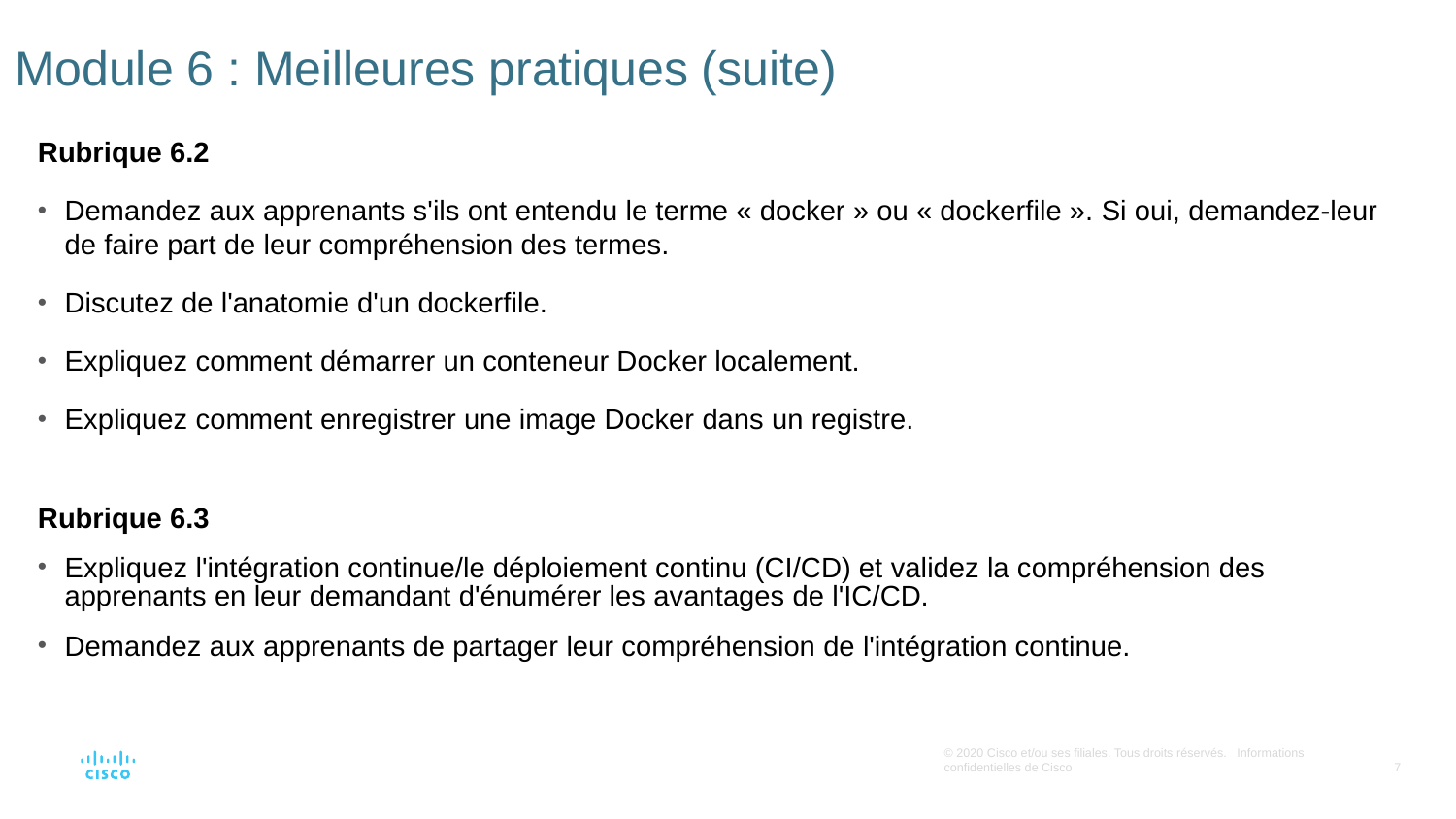

# Module 6 : Meilleures pratiques (suite)
Rubrique 6.2
Demandez aux apprenants s'ils ont entendu le terme « docker » ou « dockerfile ». Si oui, demandez-leur de faire part de leur compréhension des termes.
Discutez de l'anatomie d'un dockerfile.
Expliquez comment démarrer un conteneur Docker localement.
Expliquez comment enregistrer une image Docker dans un registre.

Rubrique 6.3
Expliquez l'intégration continue/le déploiement continu (CI/CD) et validez la compréhension des apprenants en leur demandant d'énumérer les avantages de l'IC/CD.
Demandez aux apprenants de partager leur compréhension de l'intégration continue.